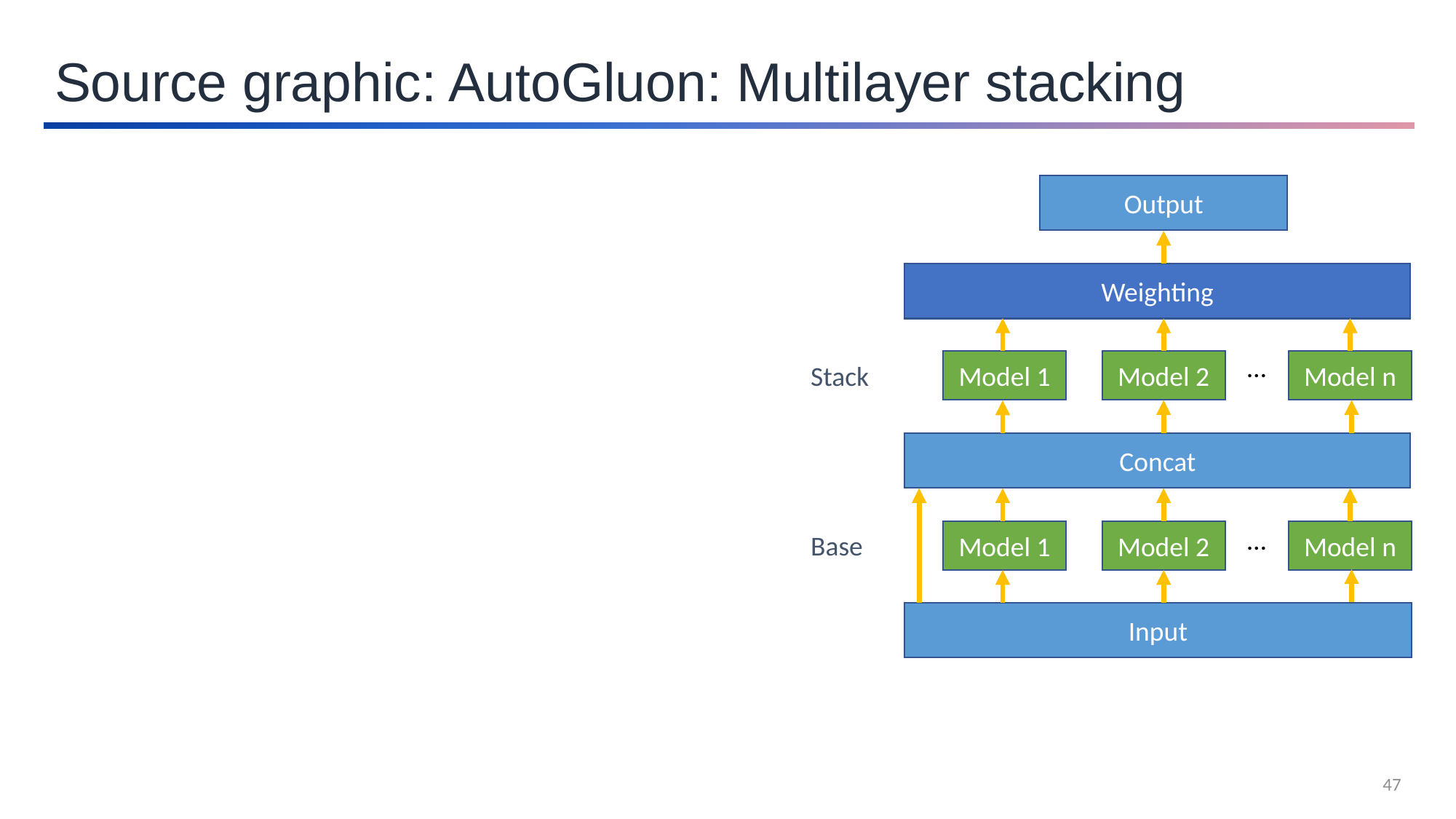

Source graphic: AutoGluon: Multilayer stacking

Output
Weighting
…
Model 1
Model 2
Model n
Stack
Concat
…
Model 1
Model 2
Model n
Base
Input
47